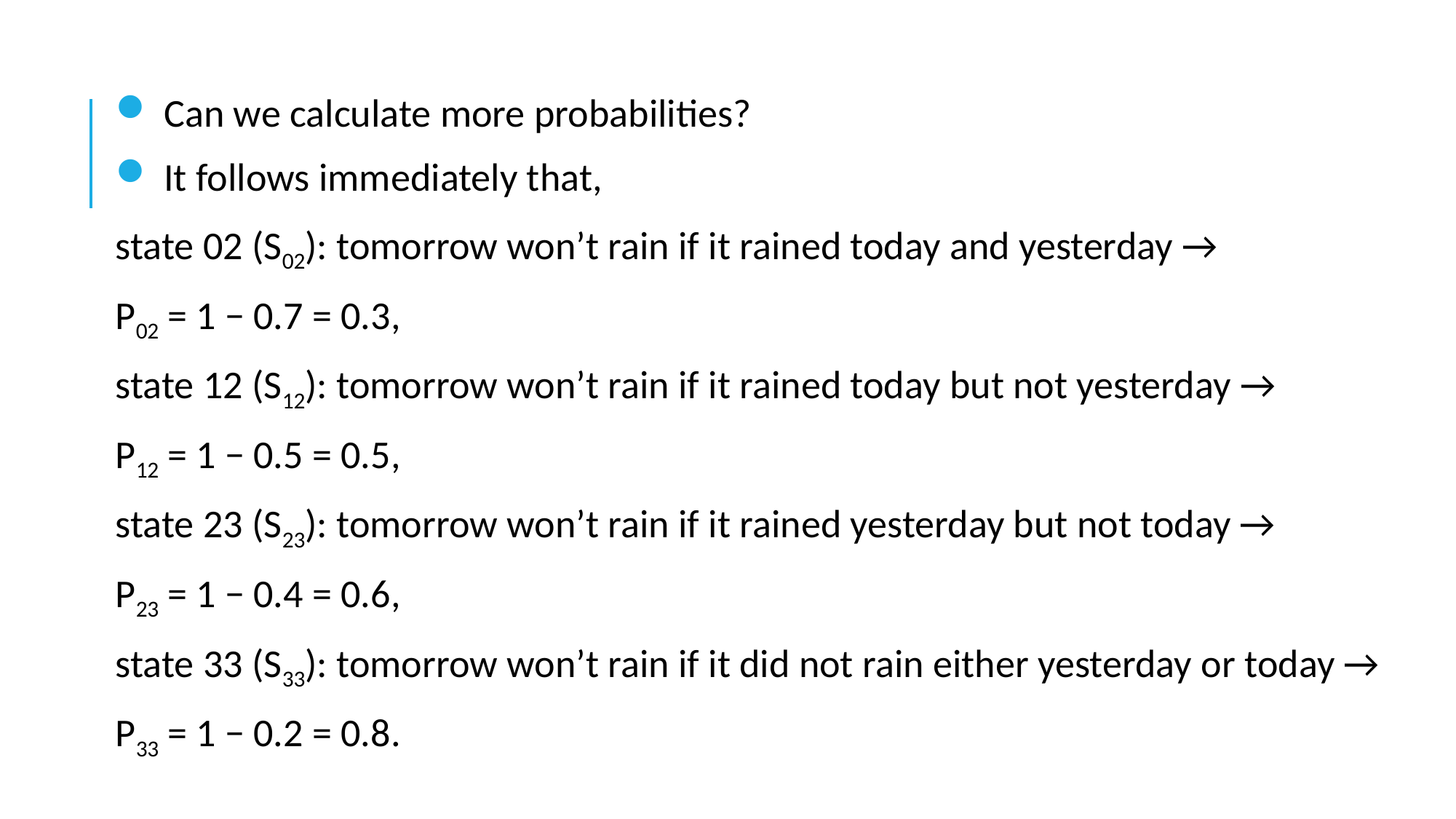

Can we calculate more probabilities?
 It follows immediately that,
state 02 (S02): tomorrow won’t rain if it rained today and yesterday →
P02 = 1 − 0.7 = 0.3,
state 12 (S12): tomorrow won’t rain if it rained today but not yesterday →
P12 = 1 − 0.5 = 0.5,
state 23 (S23): tomorrow won’t rain if it rained yesterday but not today →
P23 = 1 − 0.4 = 0.6,
state 33 (S33): tomorrow won’t rain if it did not rain either yesterday or today →
P33 = 1 − 0.2 = 0.8.